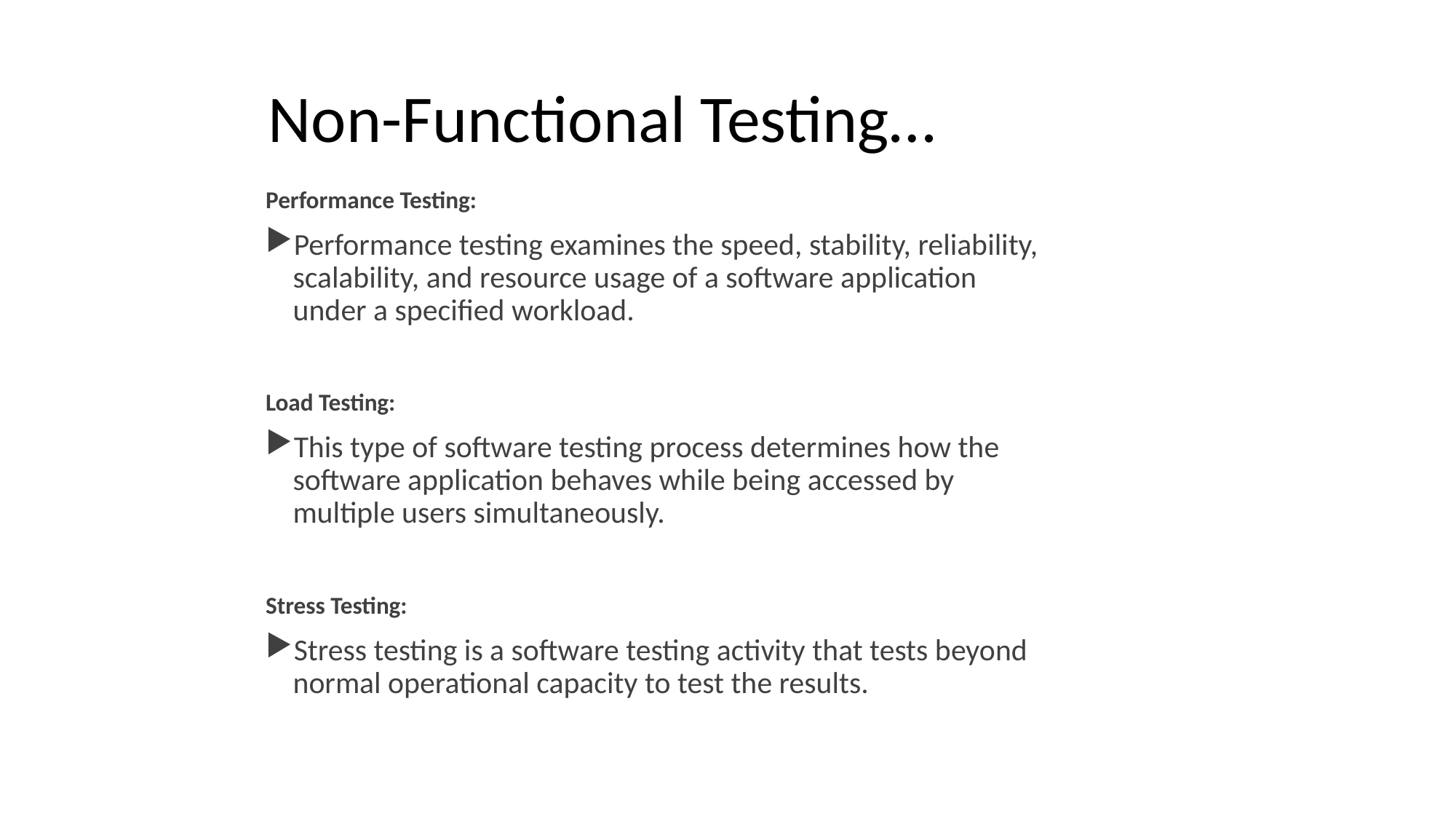

# Non-Functional Testing…
Performance Testing:
Performance testing examines the speed, stability, reliability, scalability, and resource usage of a software application under a specified workload.

Load Testing:
This type of software testing process determines how the software application behaves while being accessed by multiple users simultaneously.

Stress Testing:
Stress testing is a software testing activity that tests beyond normal operational capacity to test the results.